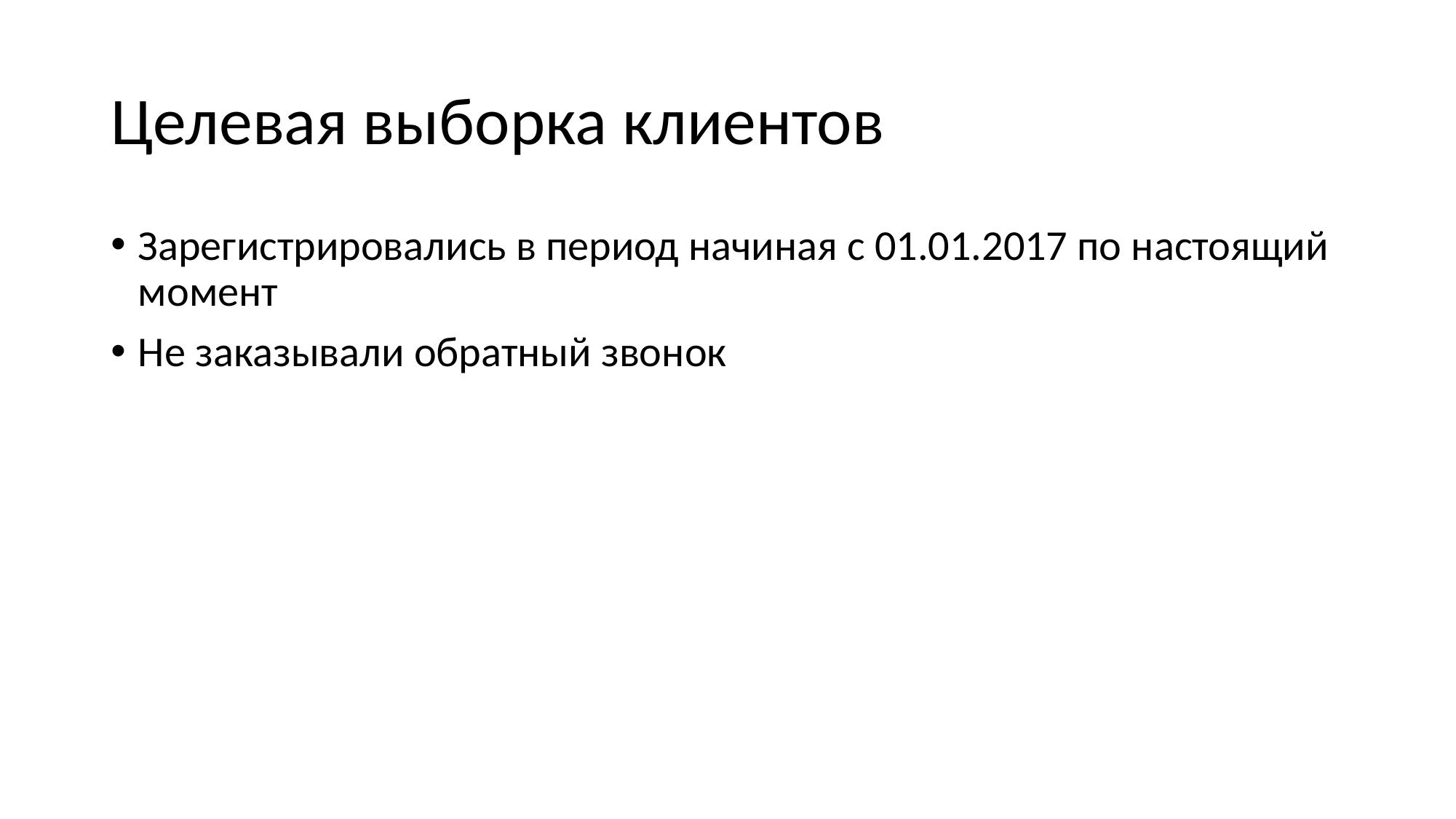

# Целевая выборка клиентов
Зарегистрировались в период начиная с 01.01.2017 по настоящий момент
Не заказывали обратный звонок